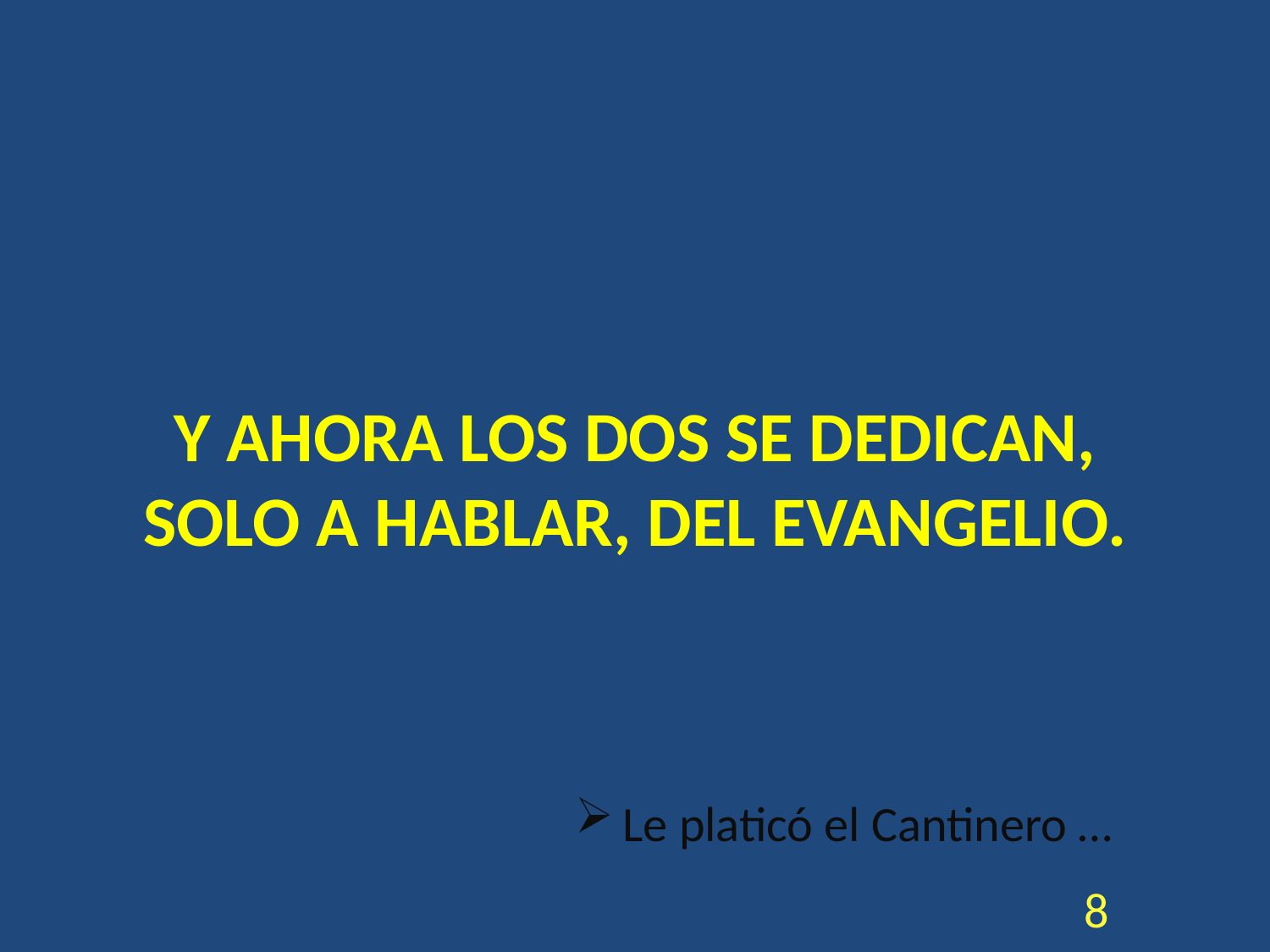

# Y AHORA LOS DOS SE DEDICAN, SOLO A HABLAR, DEL EVANGELIO.
Le platicó el Cantinero …
8